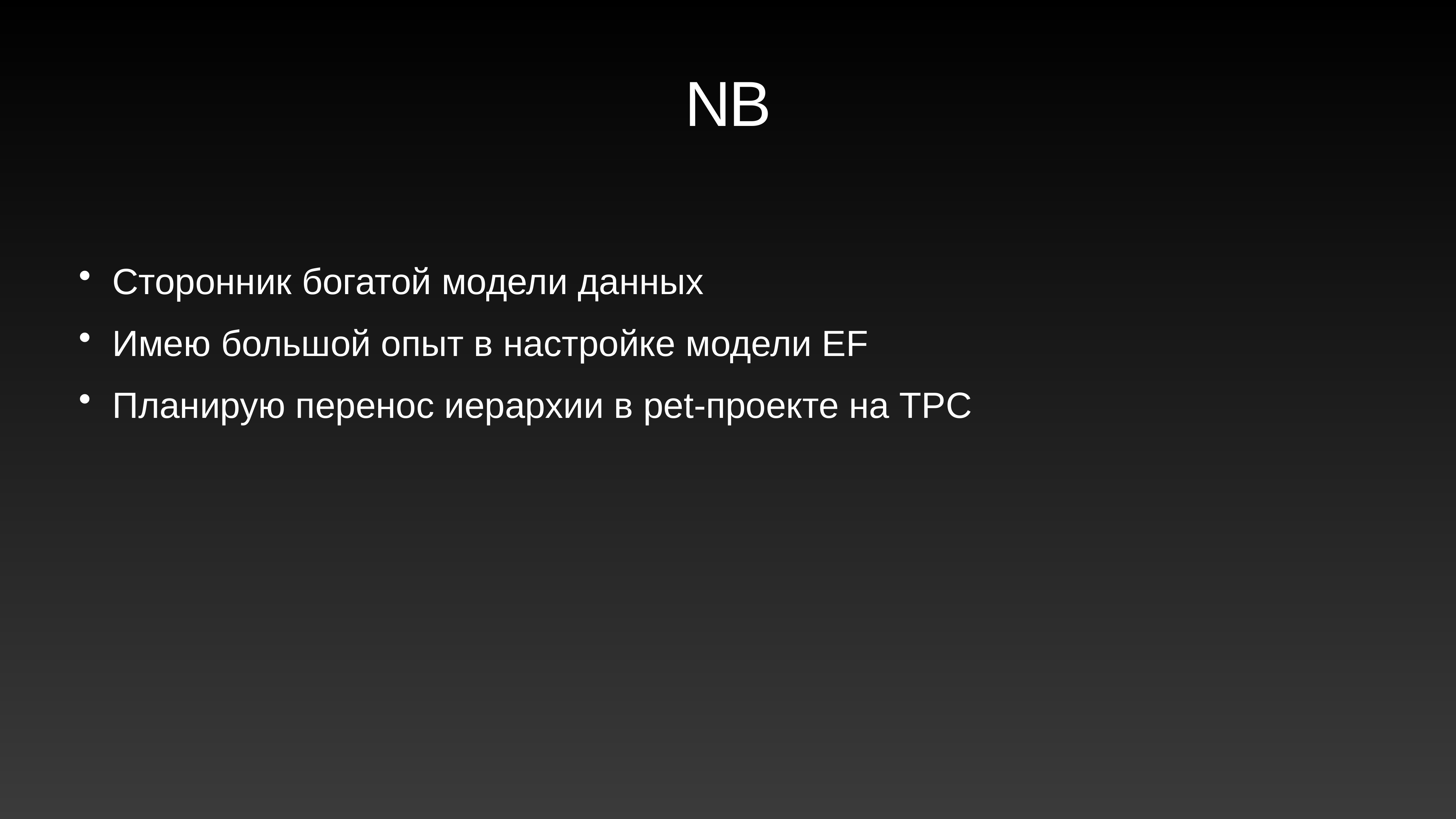

# NB
Сторонник богатой модели данных
Имею большой опыт в настройке модели EF
Планирую перенос иерархии в pet-проекте на TPC